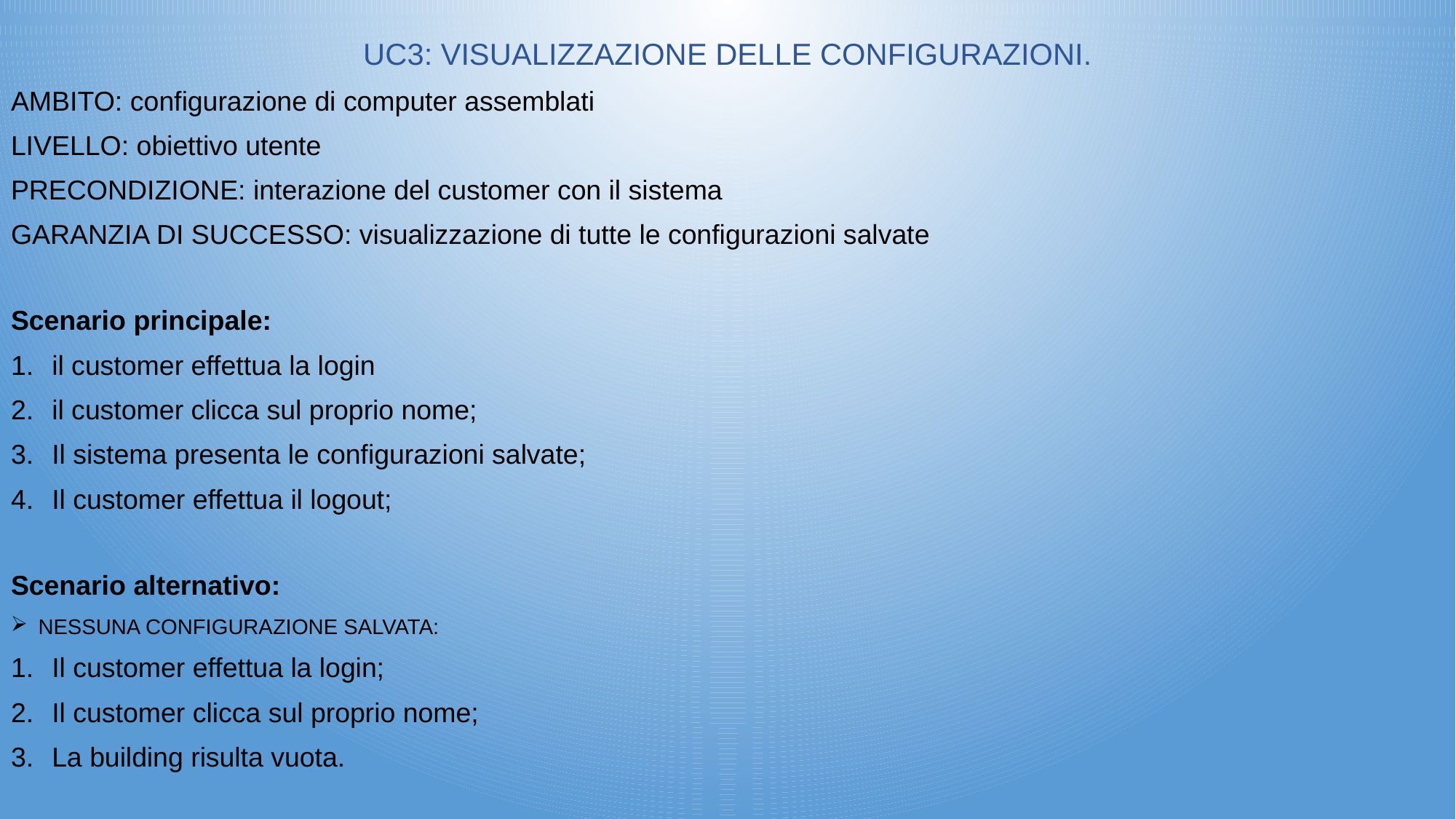

UC3: VISUALIZZAZIONE DELLE CONFIGURAZIONI.
AMBITO: configurazione di computer assemblati
LIVELLO: obiettivo utente
PRECONDIZIONE: interazione del customer con il sistema
GARANZIA DI SUCCESSO: visualizzazione di tutte le configurazioni salvate

Scenario principale:
il customer effettua la login
il customer clicca sul proprio nome;
Il sistema presenta le configurazioni salvate;
Il customer effettua il logout;

Scenario alternativo:
NESSUNA CONFIGURAZIONE SALVATA:
Il customer effettua la login;
Il customer clicca sul proprio nome;
La building risulta vuota.